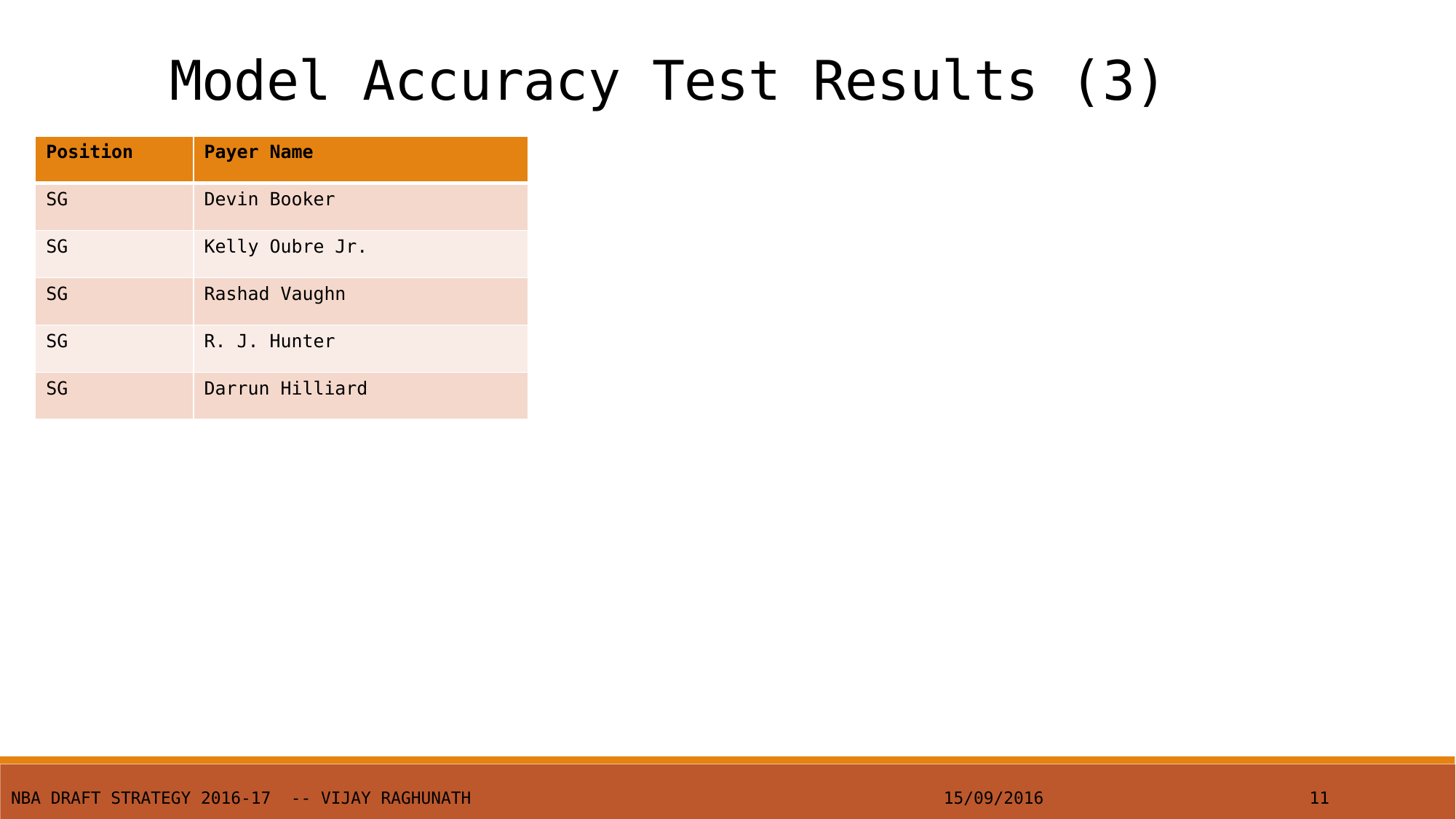

Model Accuracy Test Results (3)
| Position | Payer Name |
| --- | --- |
| SG | Devin Booker |
| SG | Kelly Oubre Jr. |
| SG | Rashad Vaughn |
| SG | R. J. Hunter |
| SG | Darrun Hilliard |
NBA Draft Strategy 2016-17  -- Vijay Raghunath
15/09/2016
11